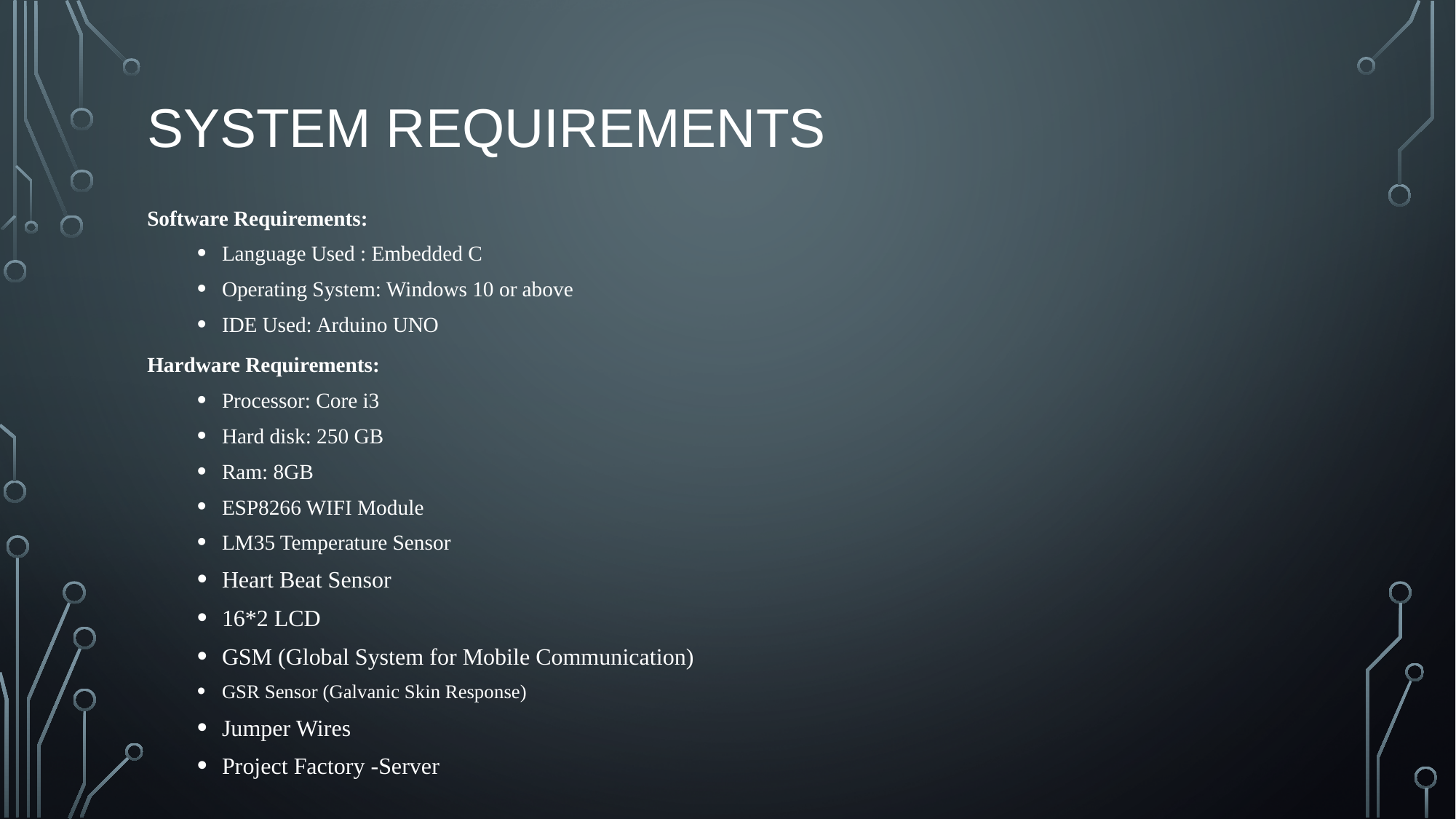

# SYSTEM REQUIREMENTS
Software Requirements:
Language Used : Embedded C
Operating System: Windows 10 or above
IDE Used: Arduino UNO
Hardware Requirements:
Processor: Core i3
Hard disk: 250 GB
Ram: 8GB
ESP8266 WIFI Module
LM35 Temperature Sensor
Heart Beat Sensor
16*2 LCD
GSM (Global System for Mobile Communication)
GSR Sensor (Galvanic Skin Response)
Jumper Wires
Project Factory -Server